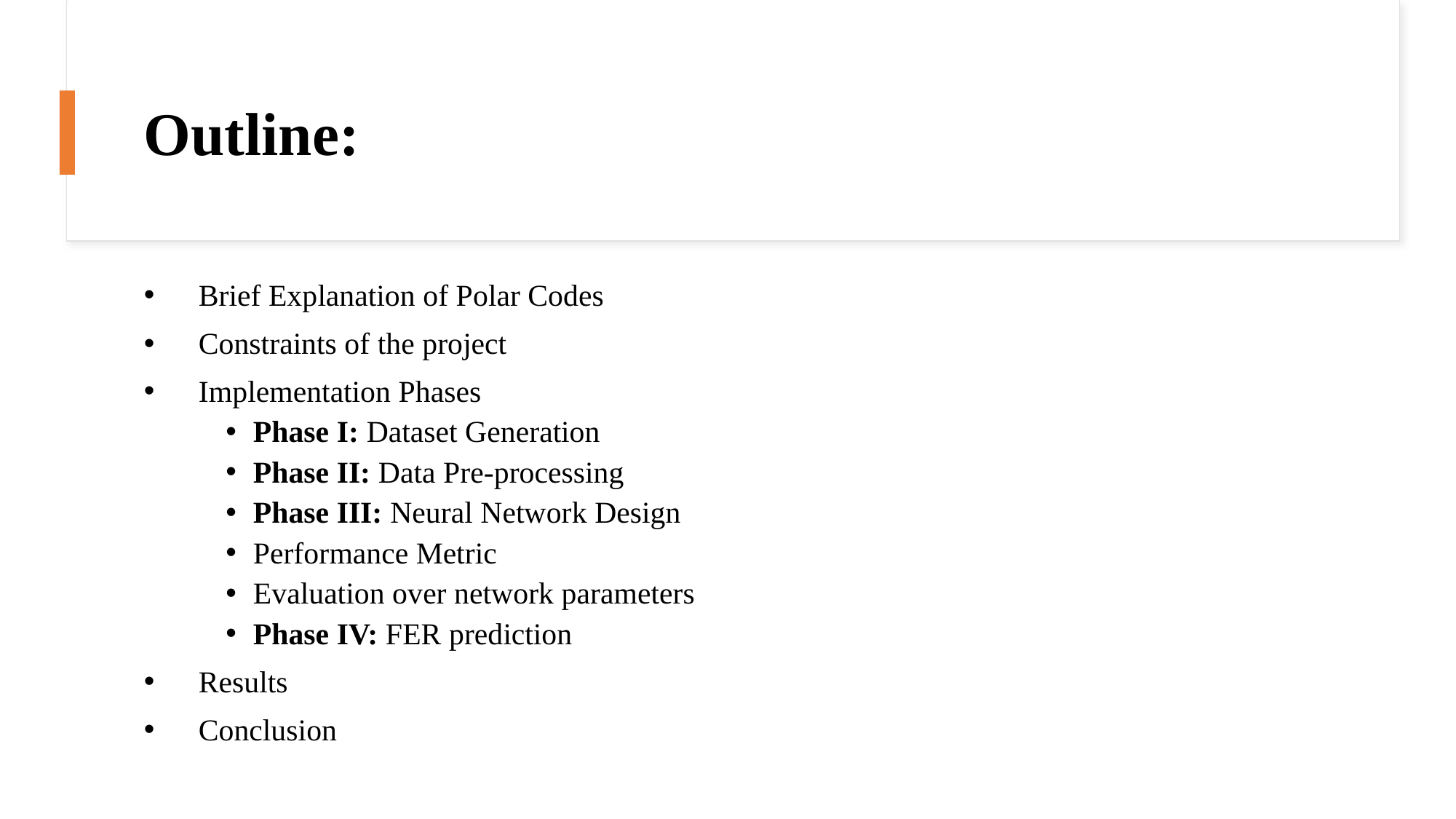

# Outline:

Brief Explanation of Polar Codes
Constraints of the project
Implementation Phases
Phase I: Dataset Generation
Phase II: Data Pre-processing
Phase III: Neural Network Design
Performance Metric
Evaluation over network parameters
Phase IV: FER prediction
Results
Conclusion

2